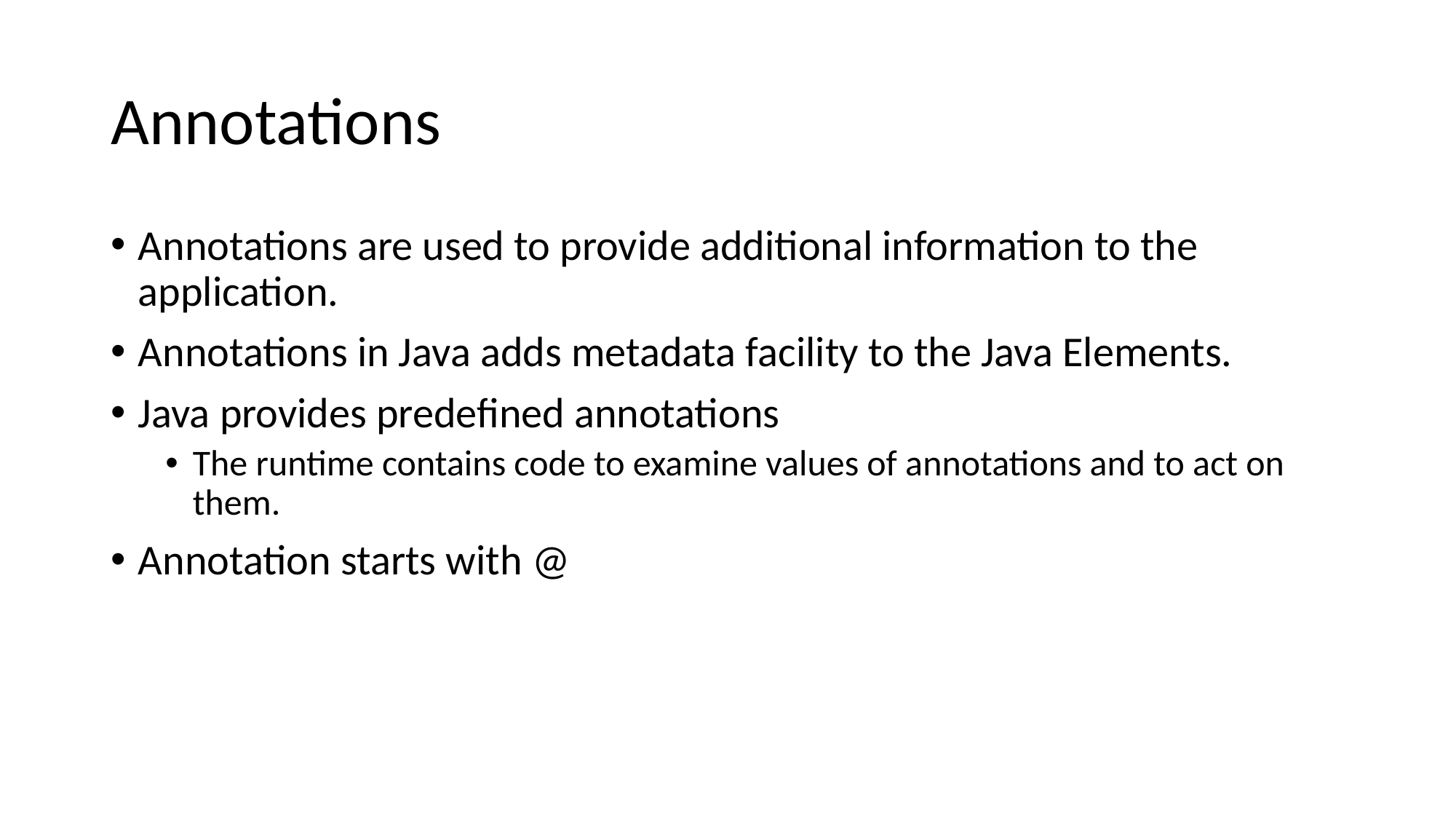

# Annotations
Annotations are used to provide additional information to the application.
Annotations in Java adds metadata facility to the Java Elements.
Java provides predefined annotations
The runtime contains code to examine values of annotations and to act on them.
Annotation starts with @